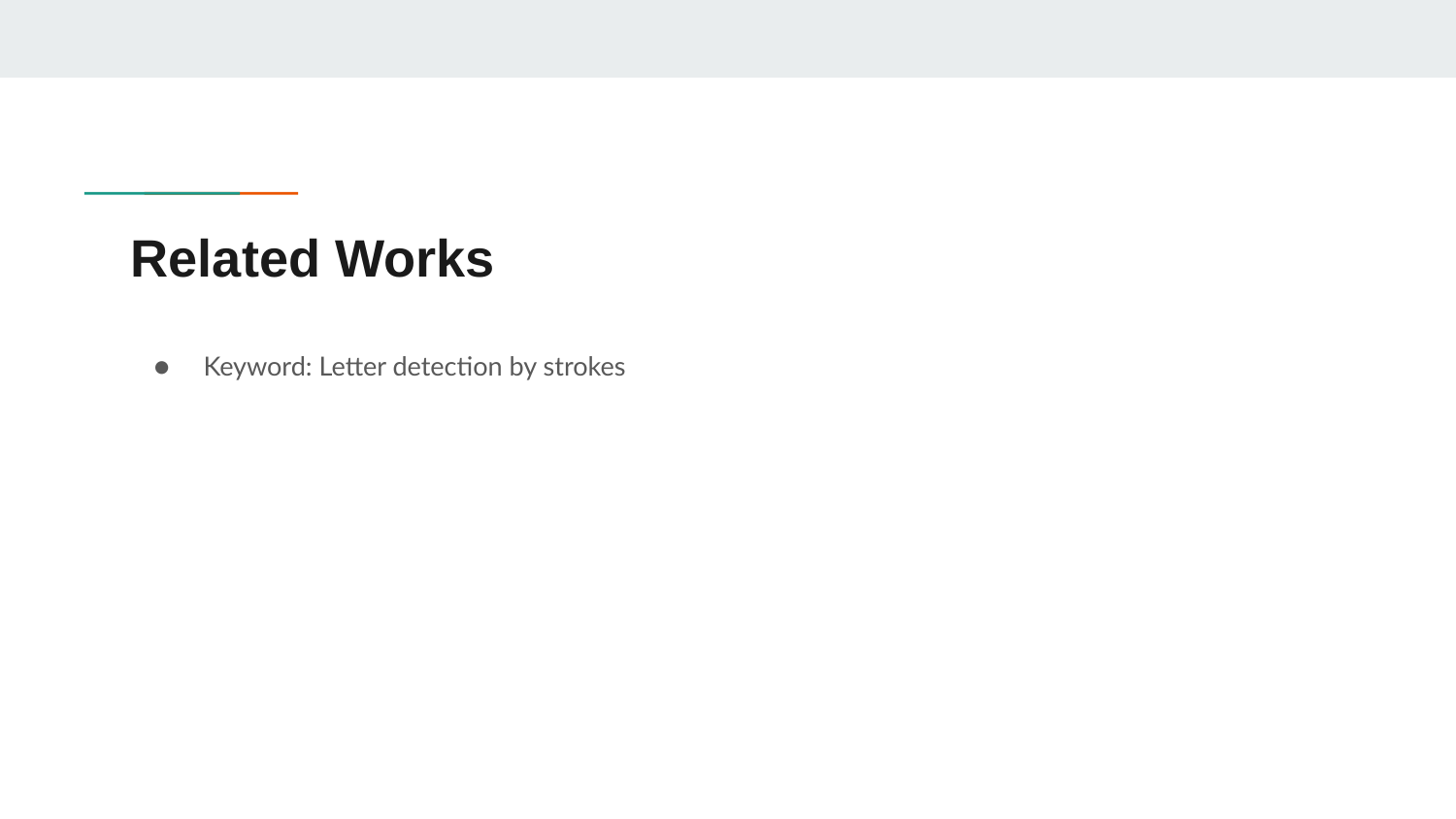

# Related Works
Keyword: Letter detection by strokes